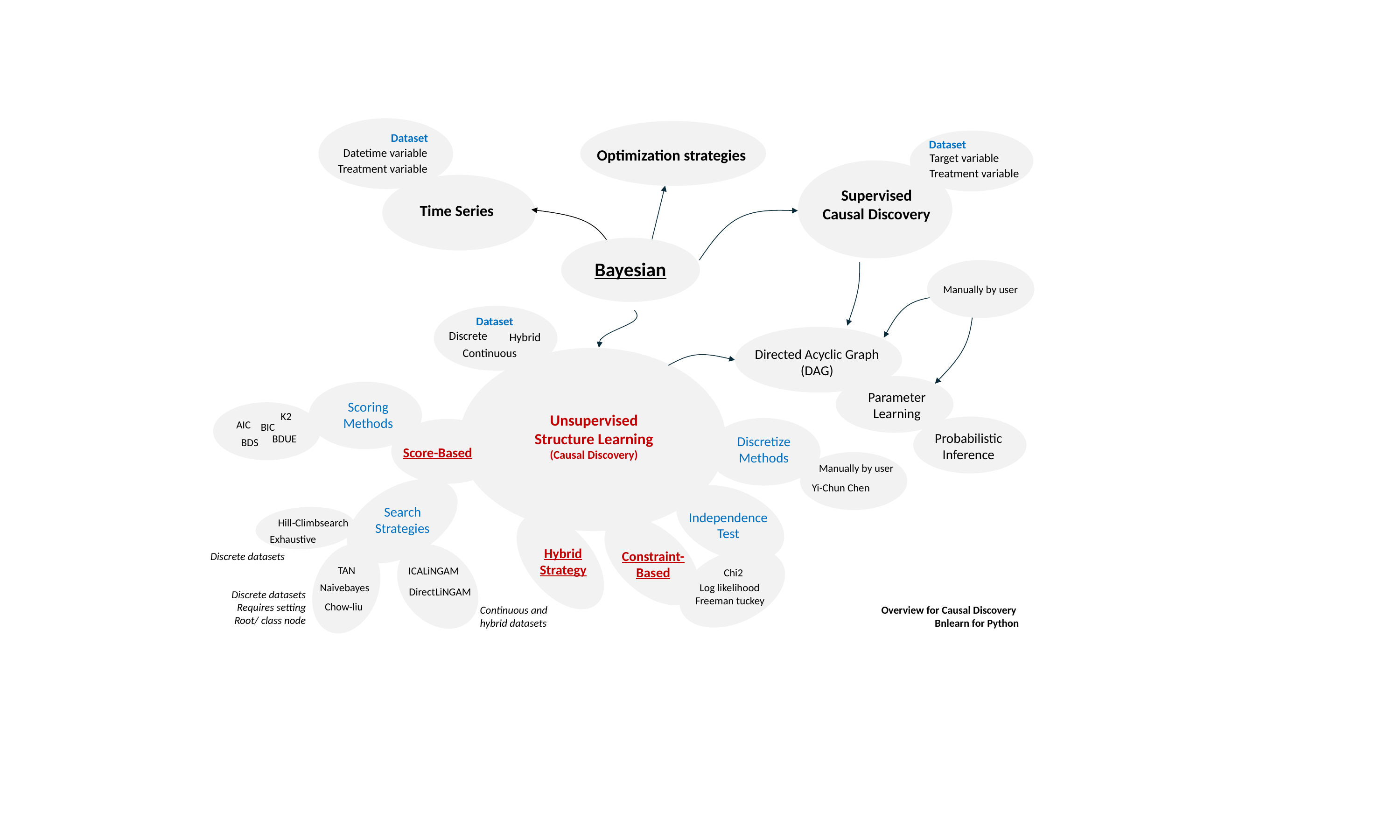

Dataset
Datetime variable
Treatment variable

Dataset
Target variable
Treatment variable
Optimization strategies

Supervised
Causal Discovery

Time Series

Bayesian

Manually by user

Dataset
Discrete
Hybrid
Continuous

Directed Acyclic Graph
(DAG)

Scoring
Methods
Parameter Learning

K2
AIC
BIC
BDUE
BDS
Unsupervised
Structure Learning
(Causal Discovery)

Discretize
Methods

Probabilistic Inference
Score-Based

Manually by user
Yi-Chun Chen

Search
Strategies

Independence
Test

Hill-Climbsearch
Exhaustive

ICALiNGAM
DirectLiNGAM
Hybrid
Strategy

TAN
Naivebayes
Chow-liu
Constraint-
Based
Discrete datasets

Chi2
Log likelihood
Freeman tuckey
Discrete datasets
Requires setting
Root/ class node
Overview for Causal Discovery
Bnlearn for Python
Continuous and
hybrid datasets